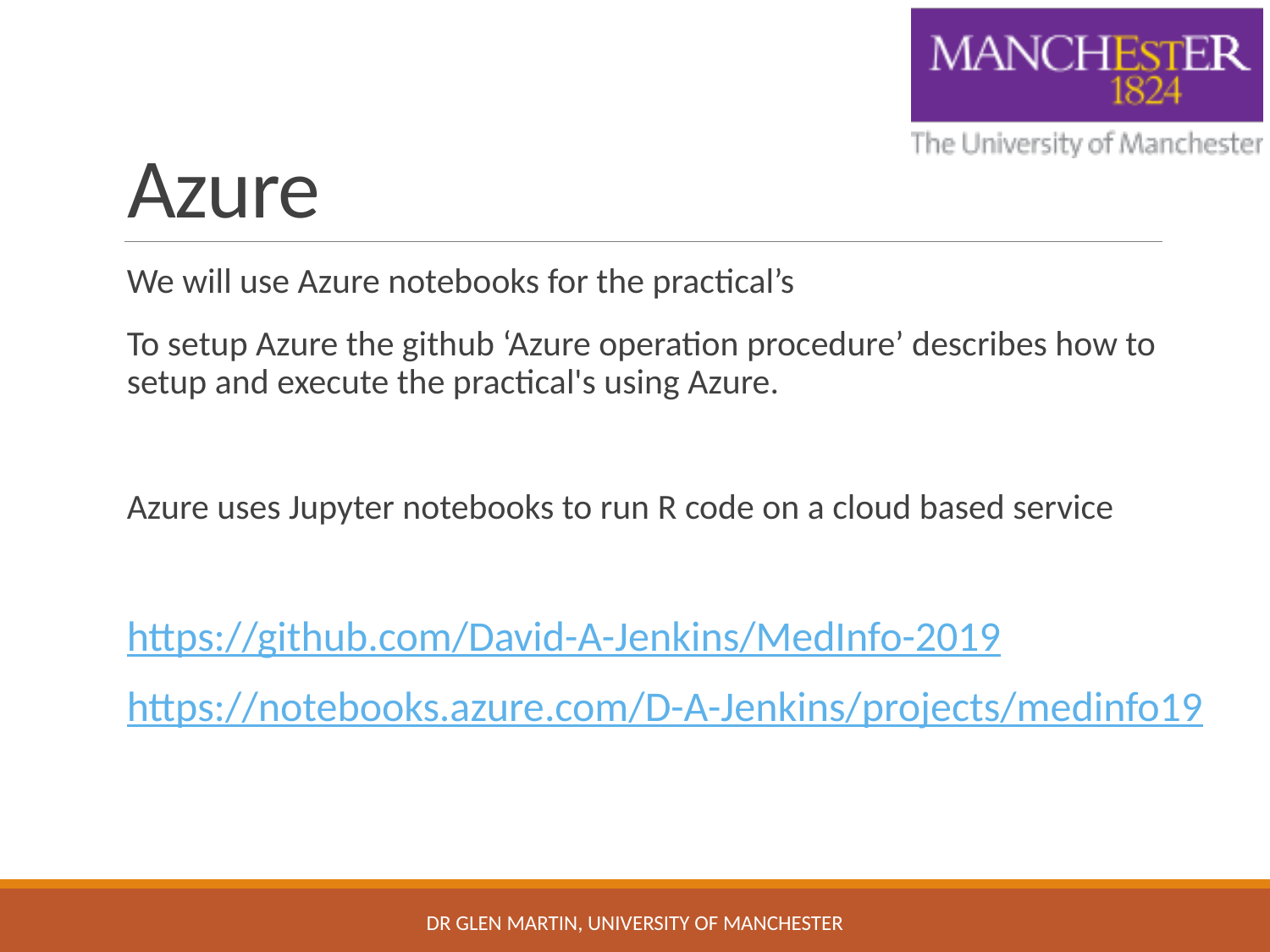

# Azure
We will use Azure notebooks for the practical’s
To setup Azure the github ‘Azure operation procedure’ describes how to setup and execute the practical's using Azure.

Azure uses Jupyter notebooks to run R code on a cloud based service

https://github.com/David-A-Jenkins/MedInfo-2019
https://notebooks.azure.com/D-A-Jenkins/projects/medinfo19

Dr Glen Martin, University of Manchester